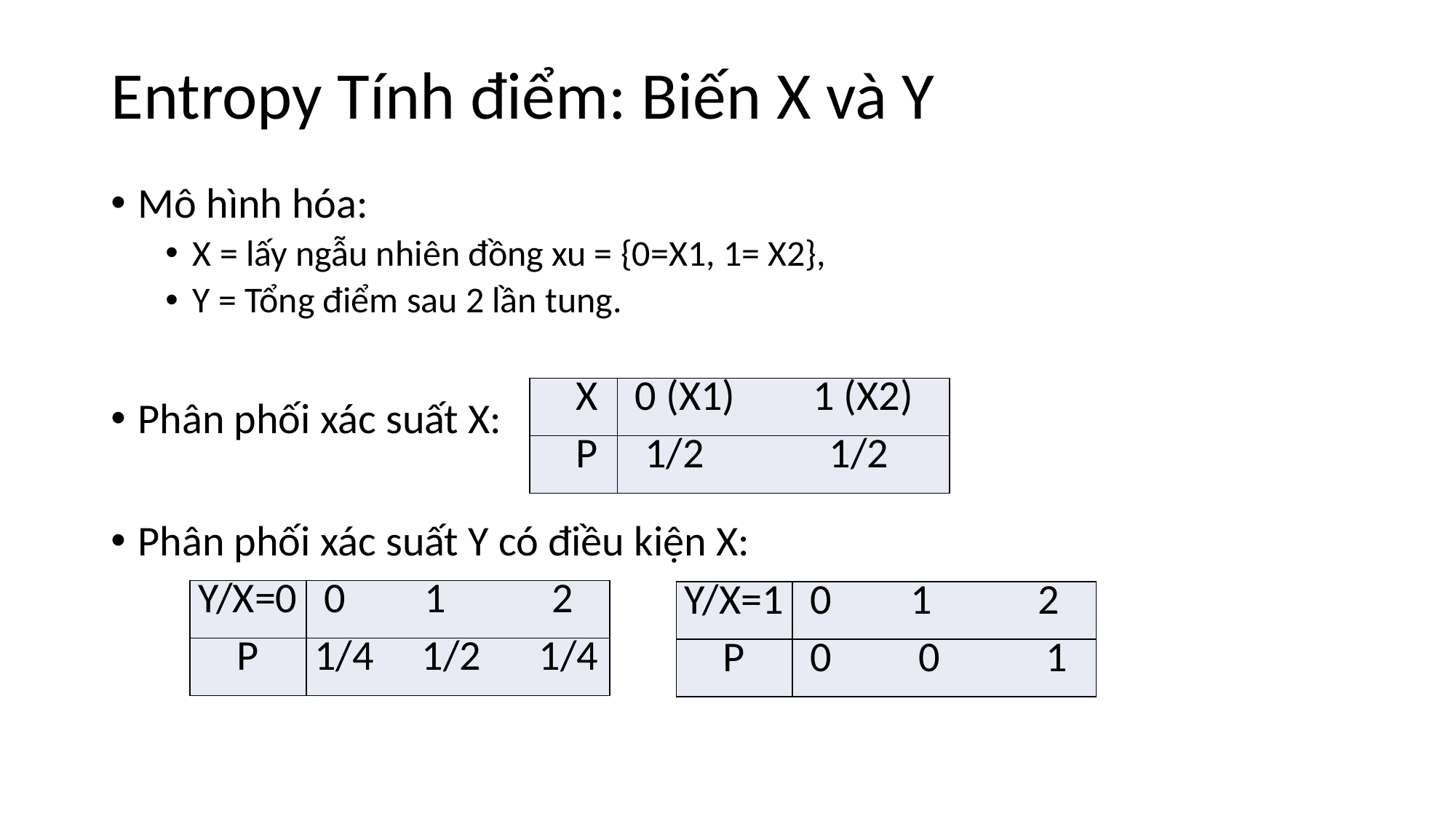

# Entropy Tính điểm: Biến X và Y
Mô hình hóa:
X = lấy ngẫu nhiên đồng xu = {0=X1, 1= X2},
Y = Tổng điểm sau 2 lần tung.

Phân phối xác suất X:

Phân phối xác suất Y có điều kiện X:
| X | 0 (X1) 1 (X2) |
| --- | --- |
| P | 1/2 1/2 |
| Y/X=0 | 0 1 2 |
| --- | --- |
| P | 1/4 1/2 1/4 |
| Y/X=1 | 0 1 2 |
| --- | --- |
| P | 0 0 1 |